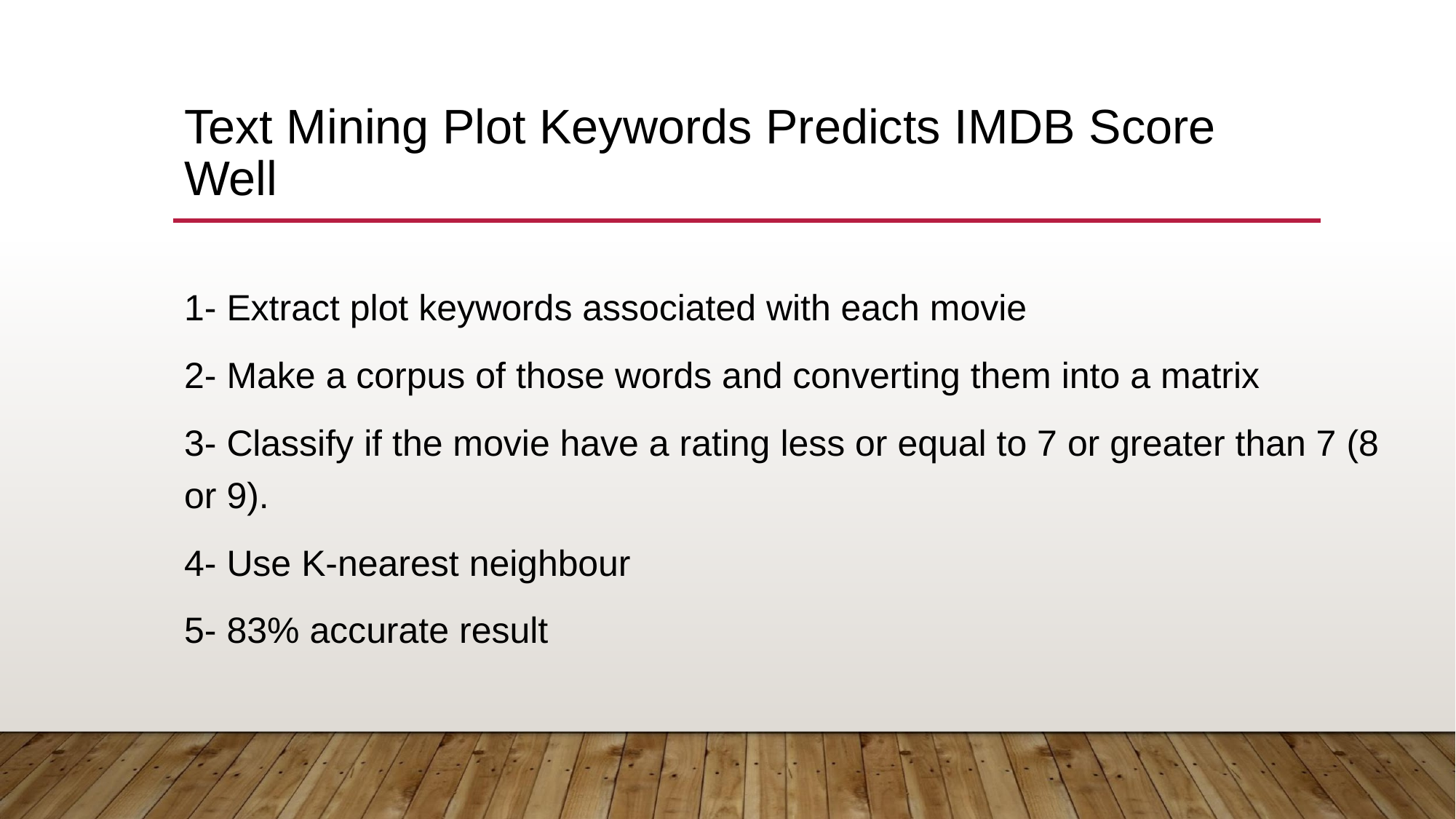

# Text Mining Plot Keywords Predicts IMDB Score Well
1- Extract plot keywords associated with each movie
2- Make a corpus of those words and converting them into a matrix
3- Classify if the movie have a rating less or equal to 7 or greater than 7 (8 or 9).
4- Use K-nearest neighbour
5- 83% accurate result